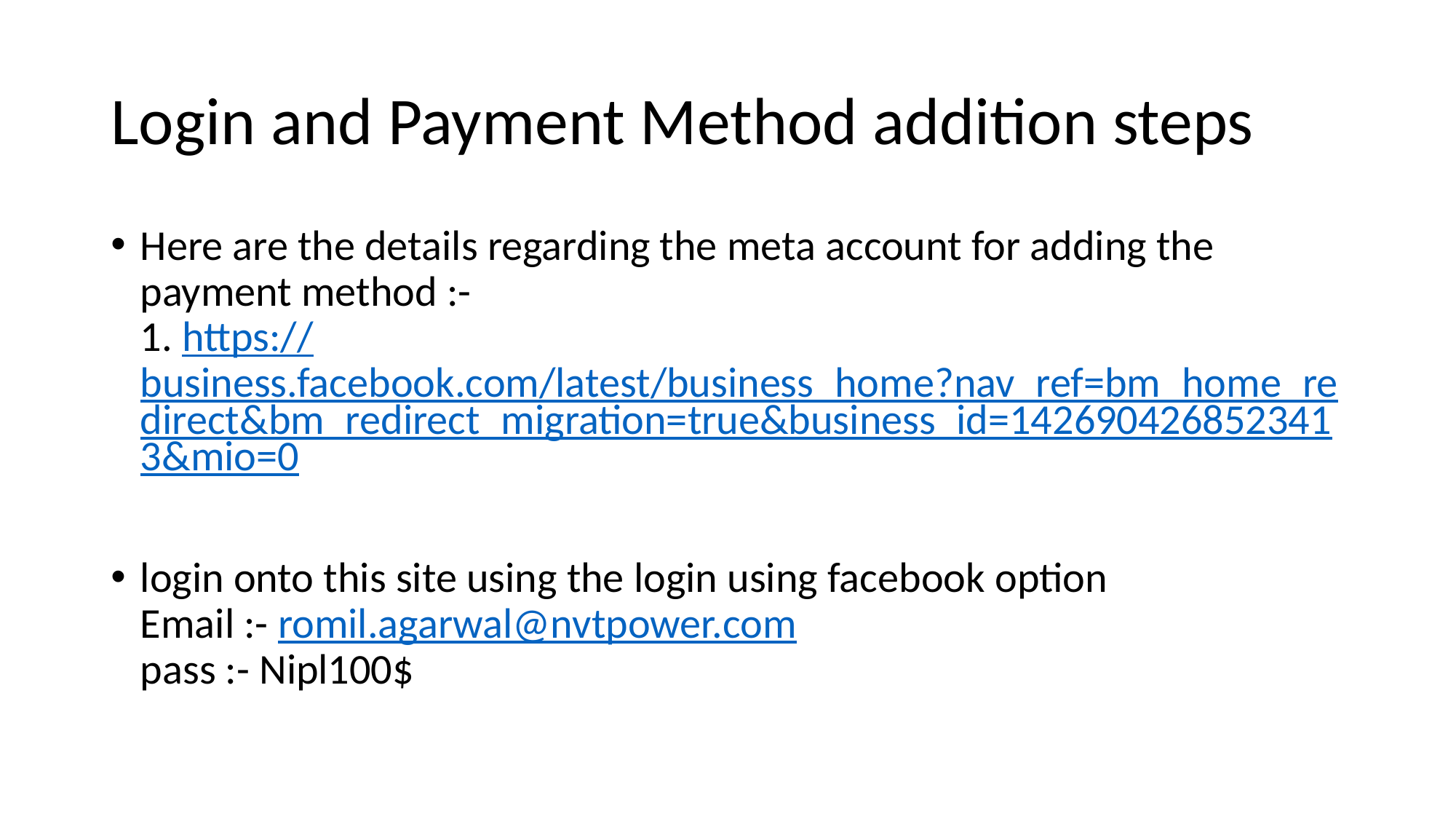

# Login and Payment Method addition steps
Here are the details regarding the meta account for adding the payment method :-
1. https://business.facebook.com/latest/business_home?nav_ref=bm_home_redirect&bm_redirect_migration=true&business_id=1426904268523413&mio=0

login onto this site using the login using facebook option
Email :- romil.agarwal@nvtpower.com
pass :- Nipl100$